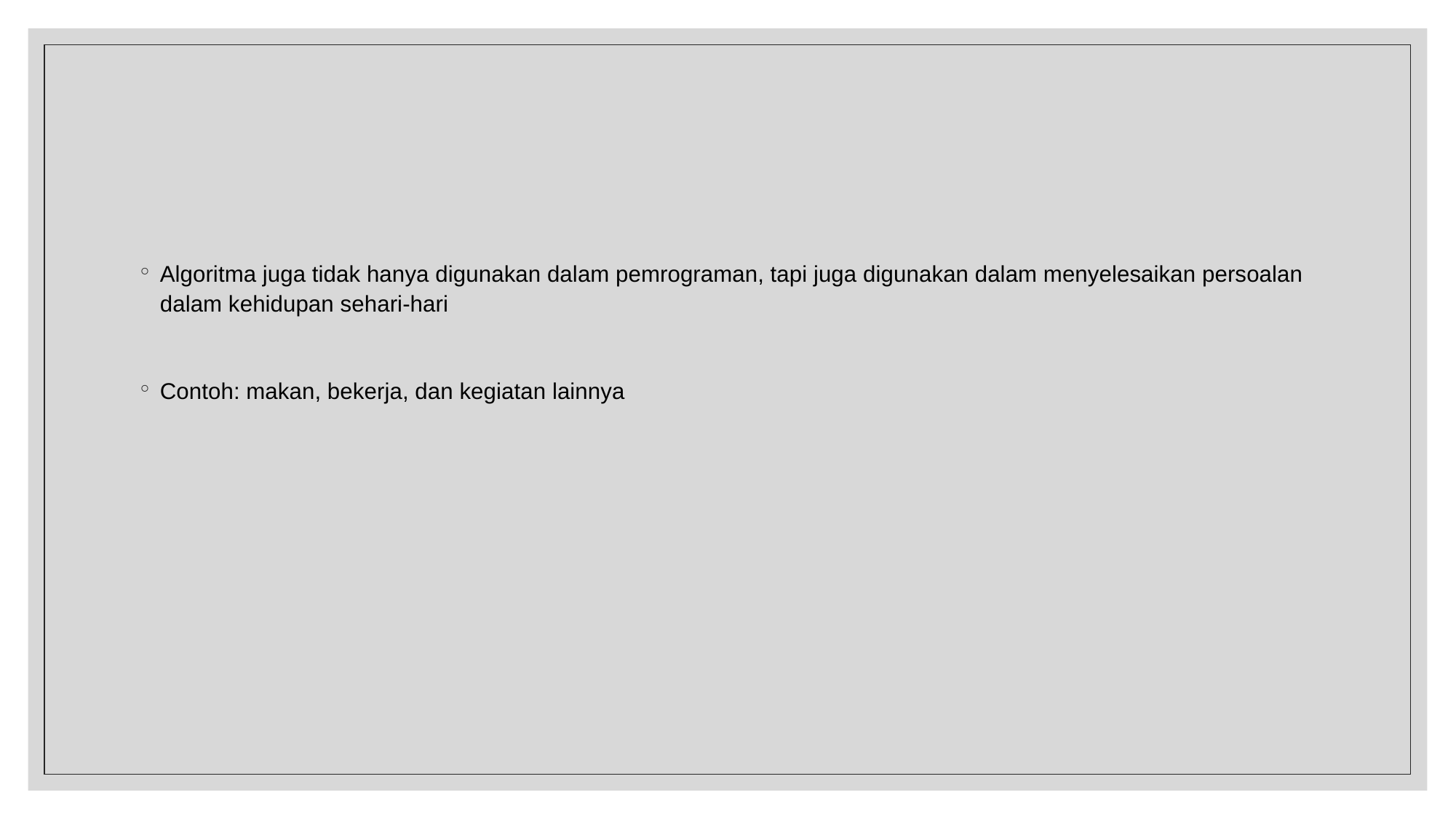

#
Algoritma juga tidak hanya digunakan dalam pemrograman, tapi juga digunakan dalam menyelesaikan persoalan dalam kehidupan sehari-hari

Contoh: makan, bekerja, dan kegiatan lainnya